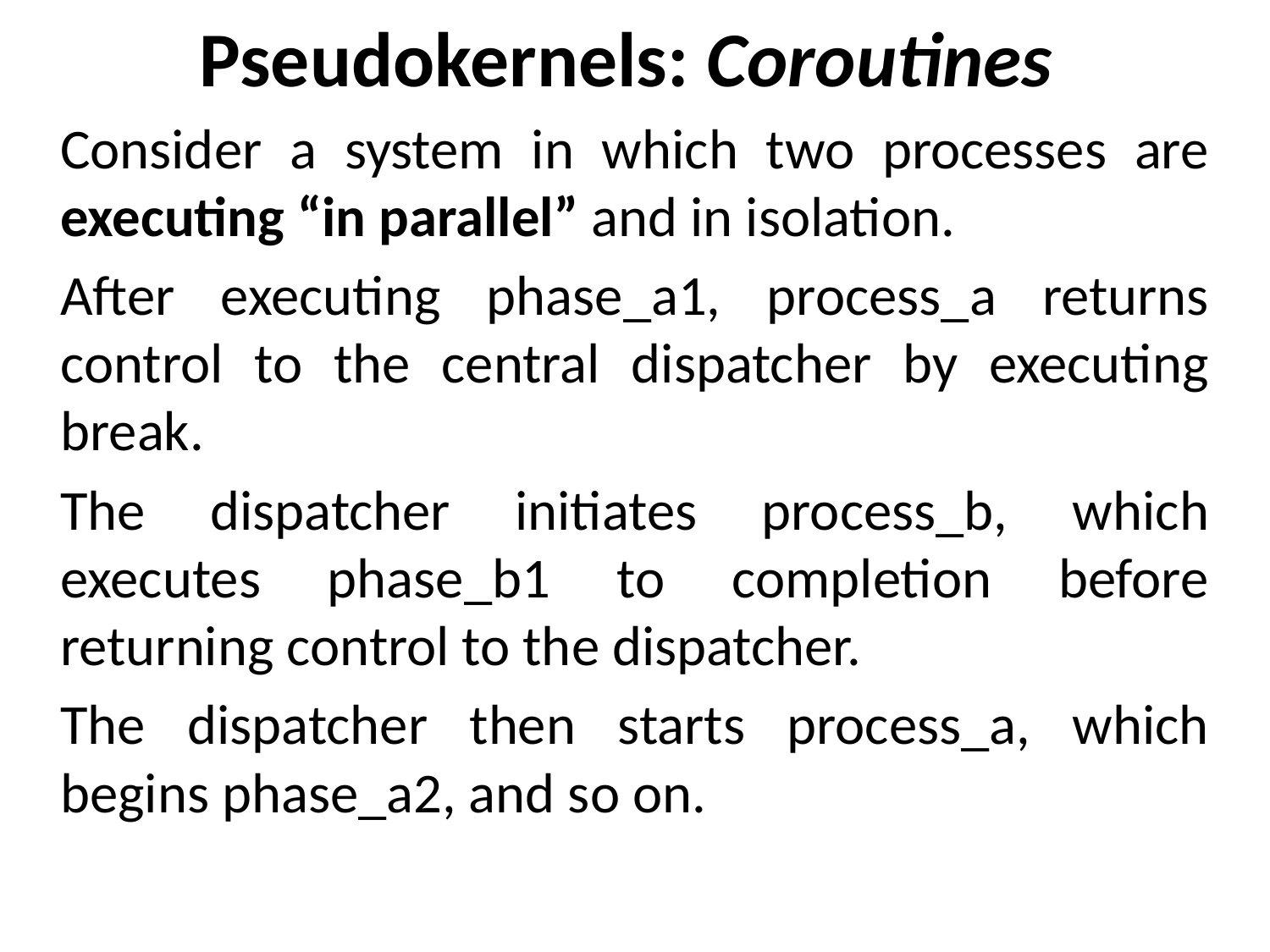

# Pseudokernels: Coroutines
Consider a system in which two processes are executing “in parallel” and in isolation.
After executing phase_a1, process_a returns control to the central dispatcher by executing break.
The dispatcher initiates process_b, which executes phase_b1 to completion before returning control to the dispatcher.
The dispatcher then starts process_a, which begins phase_a2, and so on.